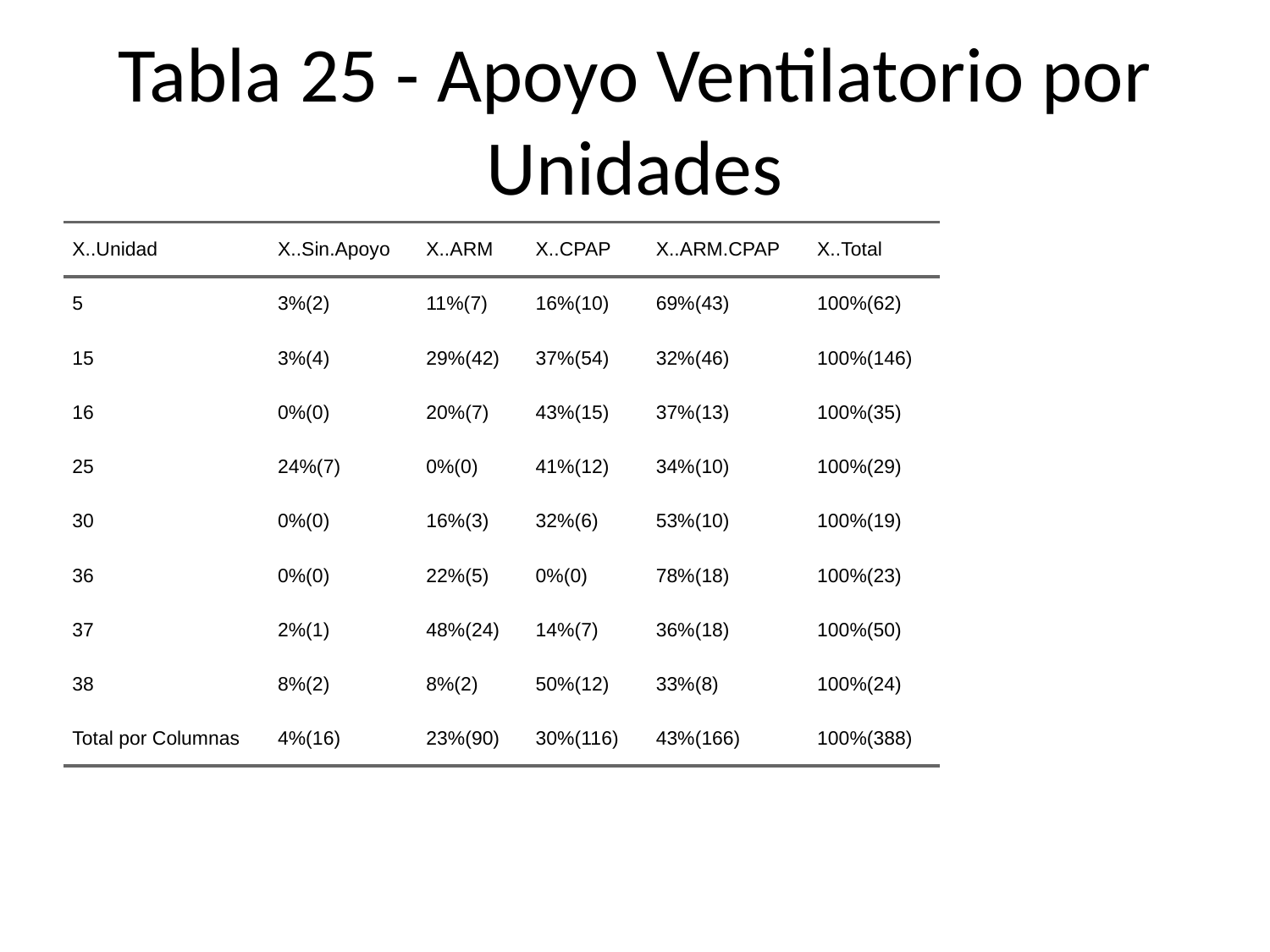

# Tabla 25 - Apoyo Ventilatorio por Unidades
| X..Unidad | X..Sin.Apoyo | X..ARM | X..CPAP | X..ARM.CPAP | X..Total |
| --- | --- | --- | --- | --- | --- |
| 5 | 3%(2) | 11%(7) | 16%(10) | 69%(43) | 100%(62) |
| 15 | 3%(4) | 29%(42) | 37%(54) | 32%(46) | 100%(146) |
| 16 | 0%(0) | 20%(7) | 43%(15) | 37%(13) | 100%(35) |
| 25 | 24%(7) | 0%(0) | 41%(12) | 34%(10) | 100%(29) |
| 30 | 0%(0) | 16%(3) | 32%(6) | 53%(10) | 100%(19) |
| 36 | 0%(0) | 22%(5) | 0%(0) | 78%(18) | 100%(23) |
| 37 | 2%(1) | 48%(24) | 14%(7) | 36%(18) | 100%(50) |
| 38 | 8%(2) | 8%(2) | 50%(12) | 33%(8) | 100%(24) |
| Total por Columnas | 4%(16) | 23%(90) | 30%(116) | 43%(166) | 100%(388) |